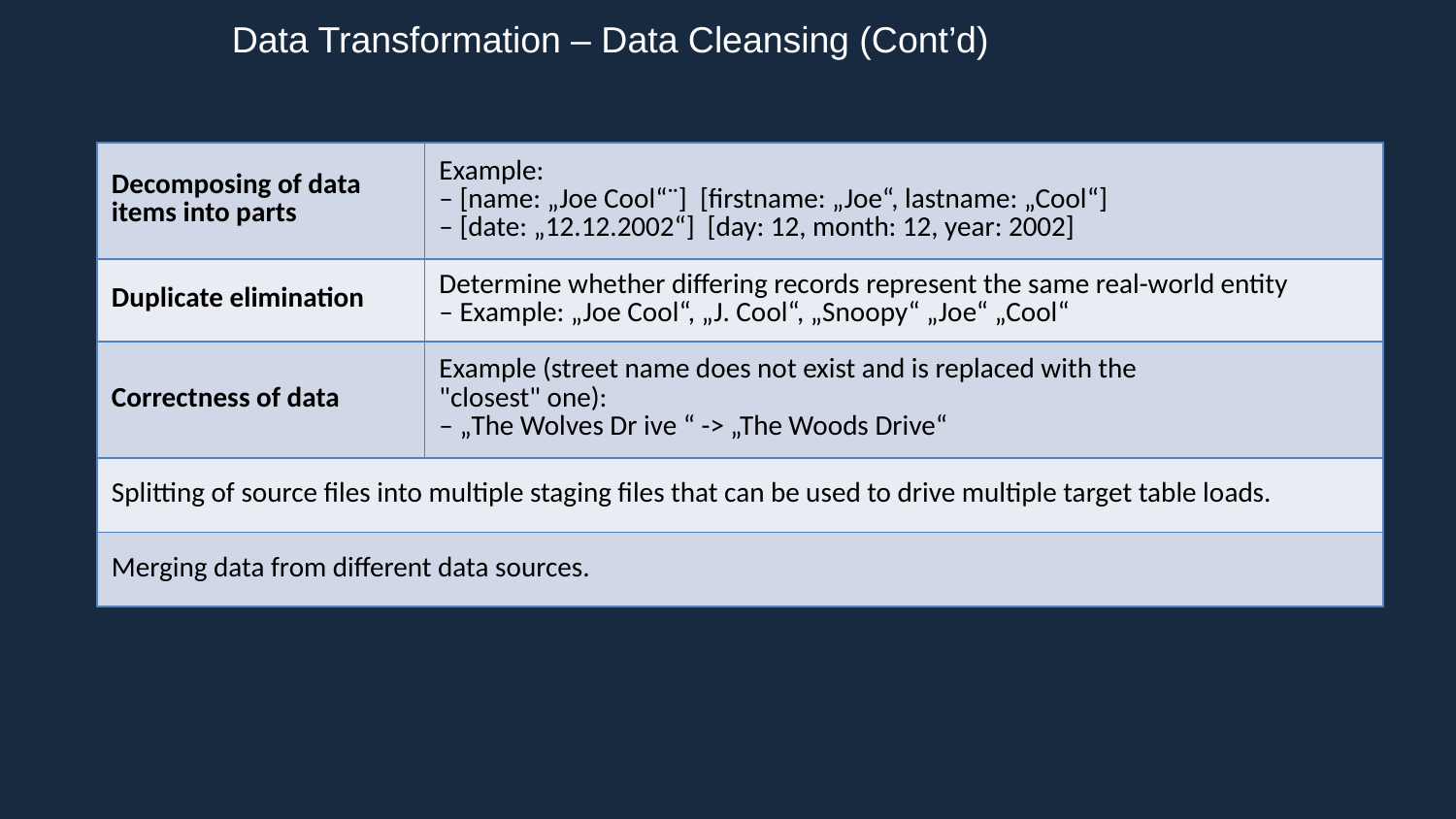

Data Transformation – Data Cleansing (Cont’d)
| Decomposing of data items into parts | Example: – [name: „Joe Cool“¨] [firstname: „Joe“, lastname: „Cool“] – [date: „12.12.2002“] [day: 12, month: 12, year: 2002] |
| --- | --- |
| Duplicate elimination | Determine whether differing records represent the same real-world entity – Example: „Joe Cool“, „J. Cool“, „Snoopy“ „Joe“ „Cool“ |
| Correctness of data | Example (street name does not exist and is replaced with the "closest" one): – „The Wolves Dr ive “ -> „The Woods Drive“ |
| Splitting of source files into multiple staging files that can be used to drive multiple target table loads. |  |
| Merging data from different data sources. |  |